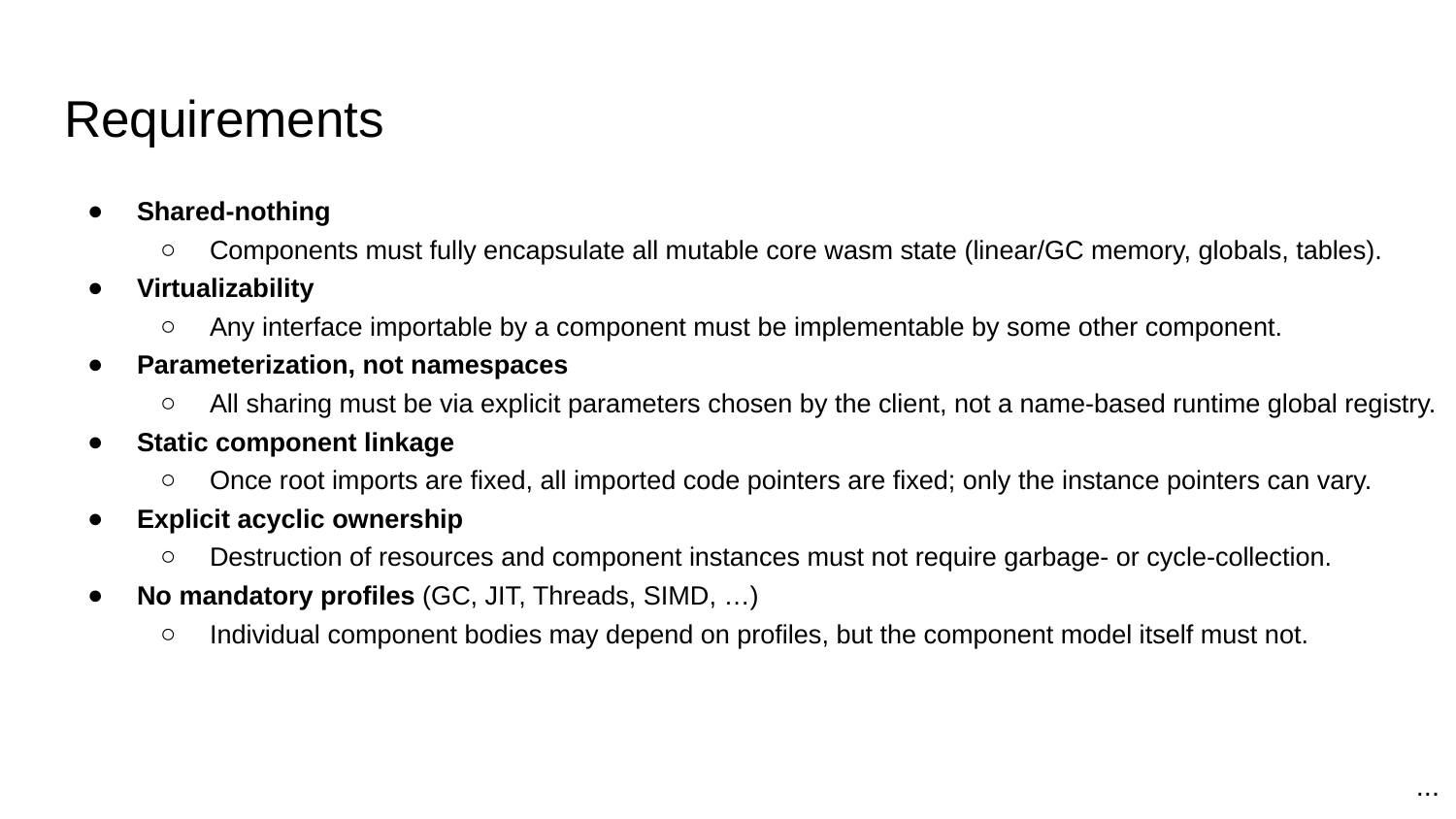

# Requirements
Shared-nothing
Components must fully encapsulate all mutable core wasm state (linear/GC memory, globals, tables).
Virtualizability
Any interface importable by a component must be implementable by some other component.
Parameterization, not namespaces
All sharing must be via explicit parameters chosen by the client, not a name-based runtime global registry.
Static component linkage
Once root imports are fixed, all imported code pointers are fixed; only the instance pointers can vary.
Explicit acyclic ownership
Destruction of resources and component instances must not require garbage- or cycle-collection.
No mandatory profiles (GC, JIT, Threads, SIMD, …)
Individual component bodies may depend on profiles, but the component model itself must not.
...